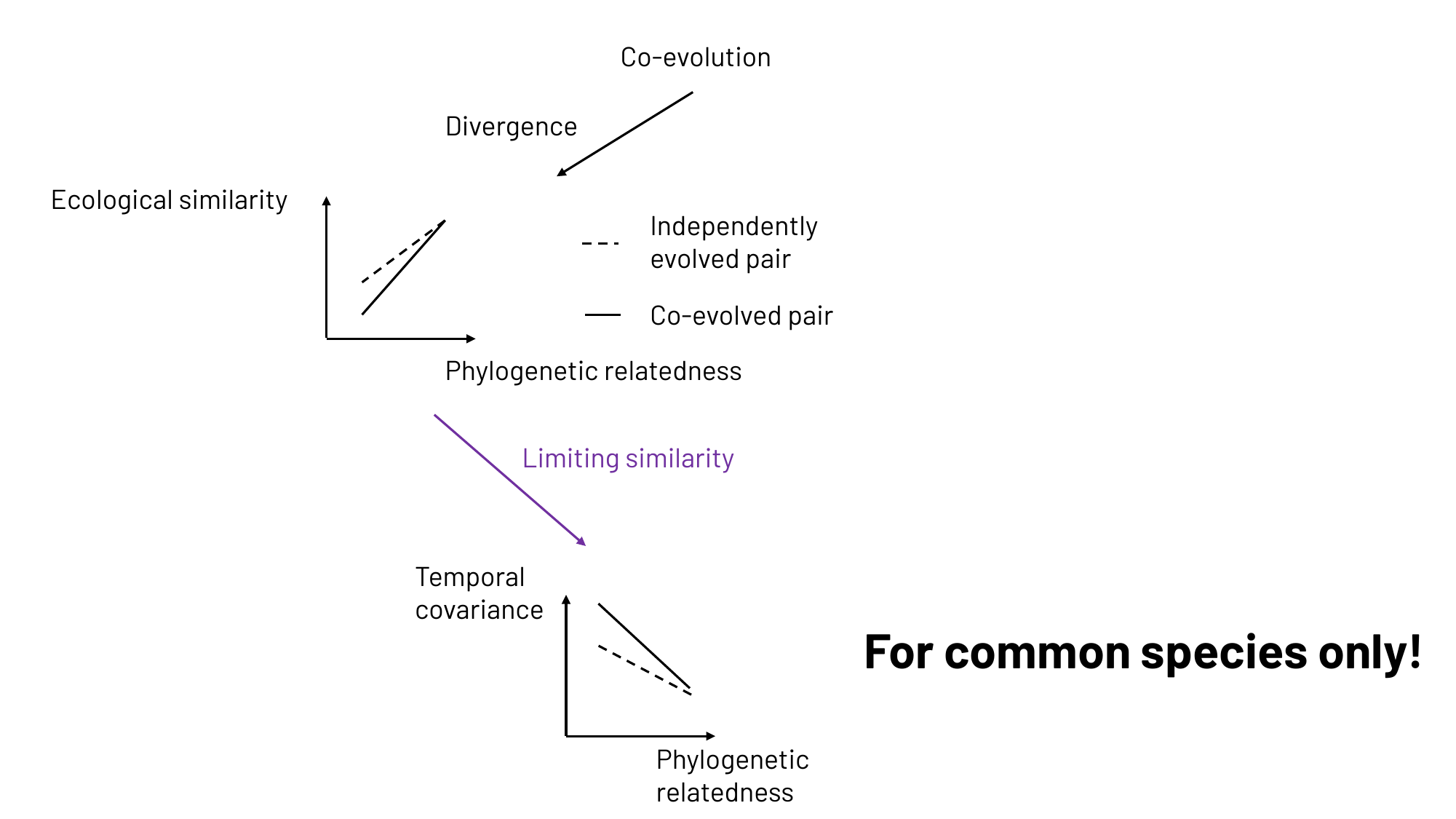

Co-evolution
Divergence
Ecological similarity
Independently evolved pair
Co-evolved pair
Phylogenetic relatedness
Limiting similarity
Temporal covariance
For common species only!
Phylogenetic relatedness